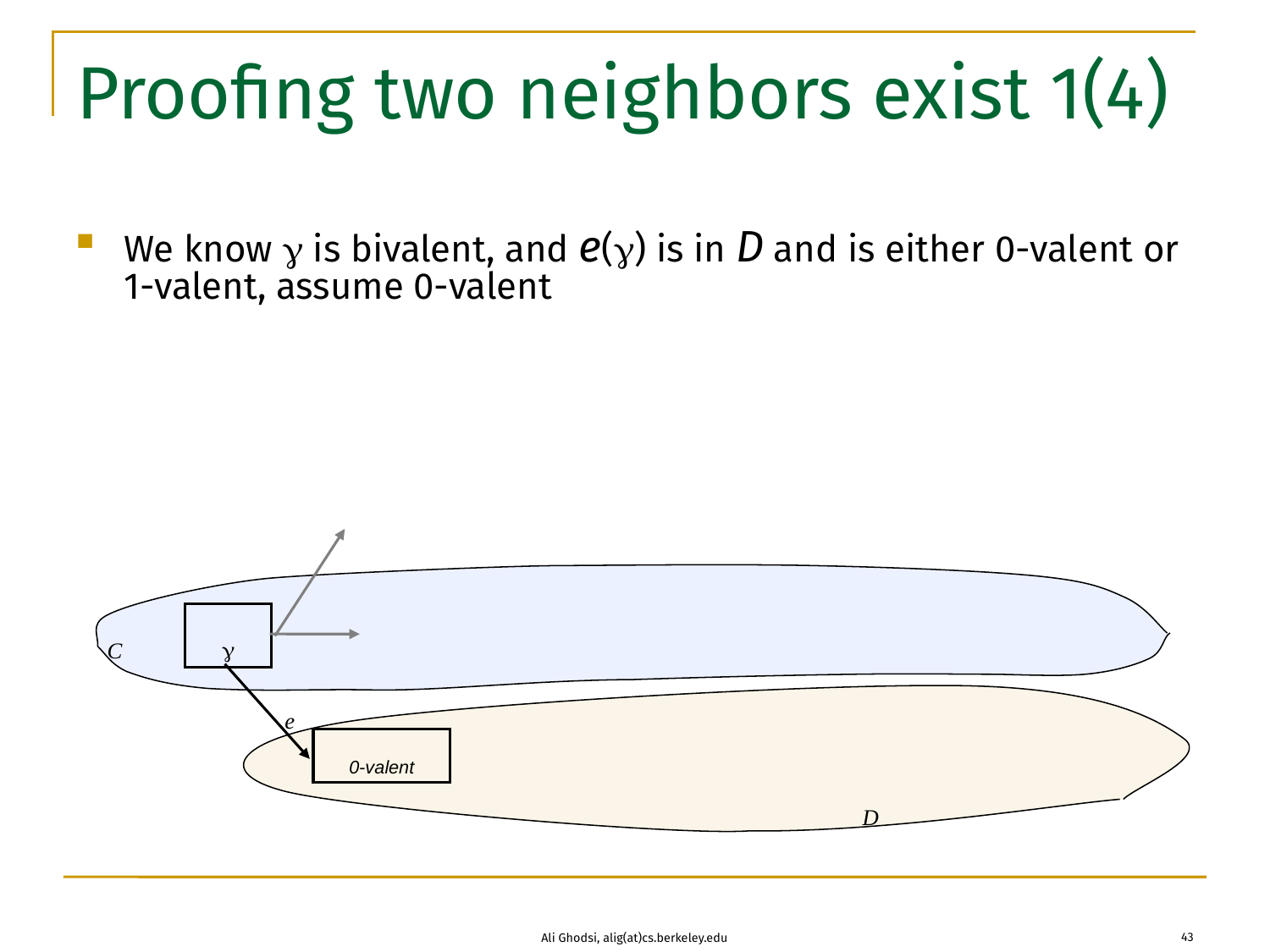

# Proofing two neighbors exist 1(4)
We know γ is bivalent, and e(γ) is in D and is either 0-valent or 1-valent, assume 0-valent

C
γ

e

0-valent
D
43
Ali Ghodsi, alig(at)cs.berkeley.edu